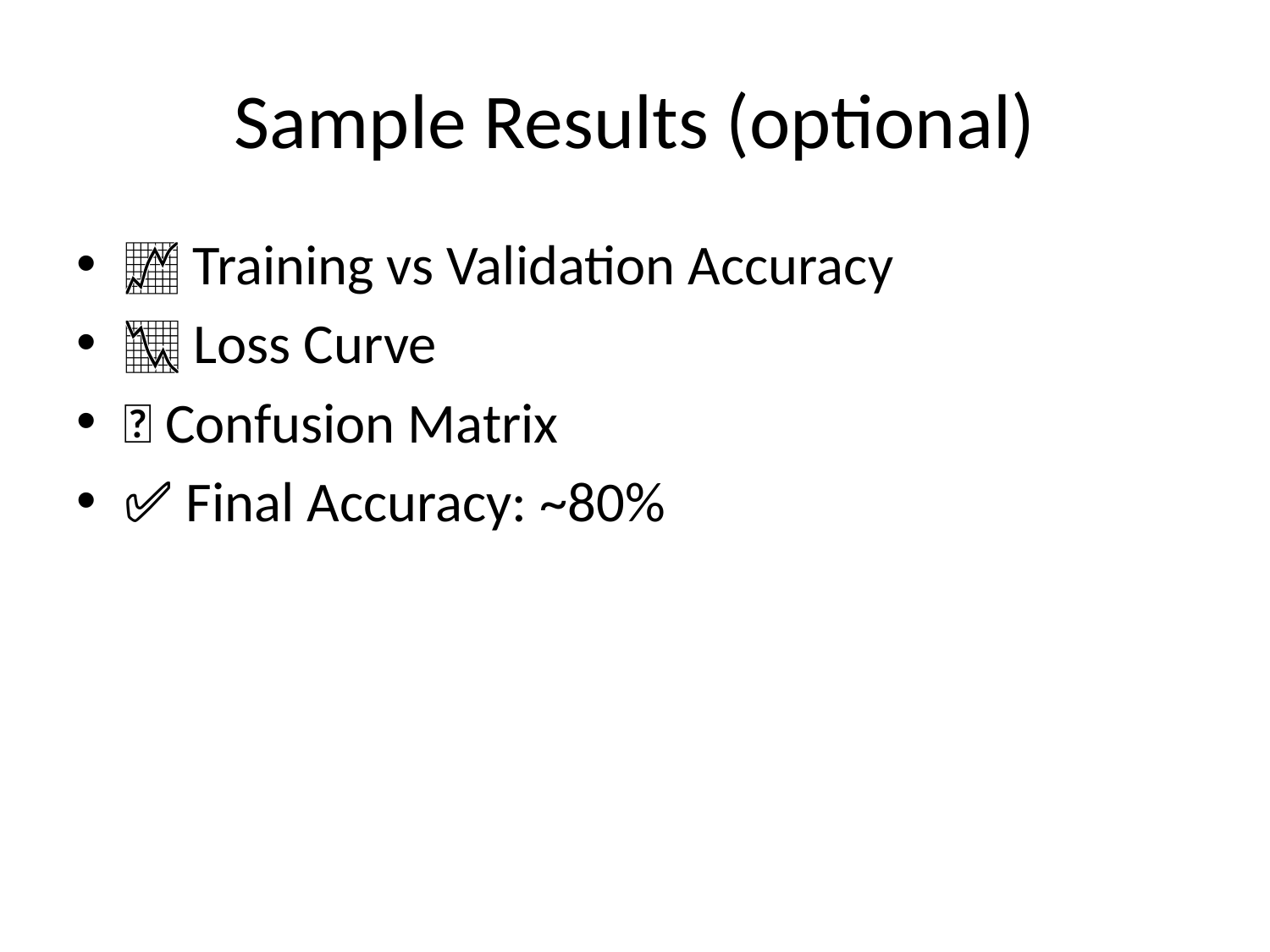

# Sample Results (optional)
📈 Training vs Validation Accuracy
📉 Loss Curve
🧾 Confusion Matrix
✅ Final Accuracy: ~80%